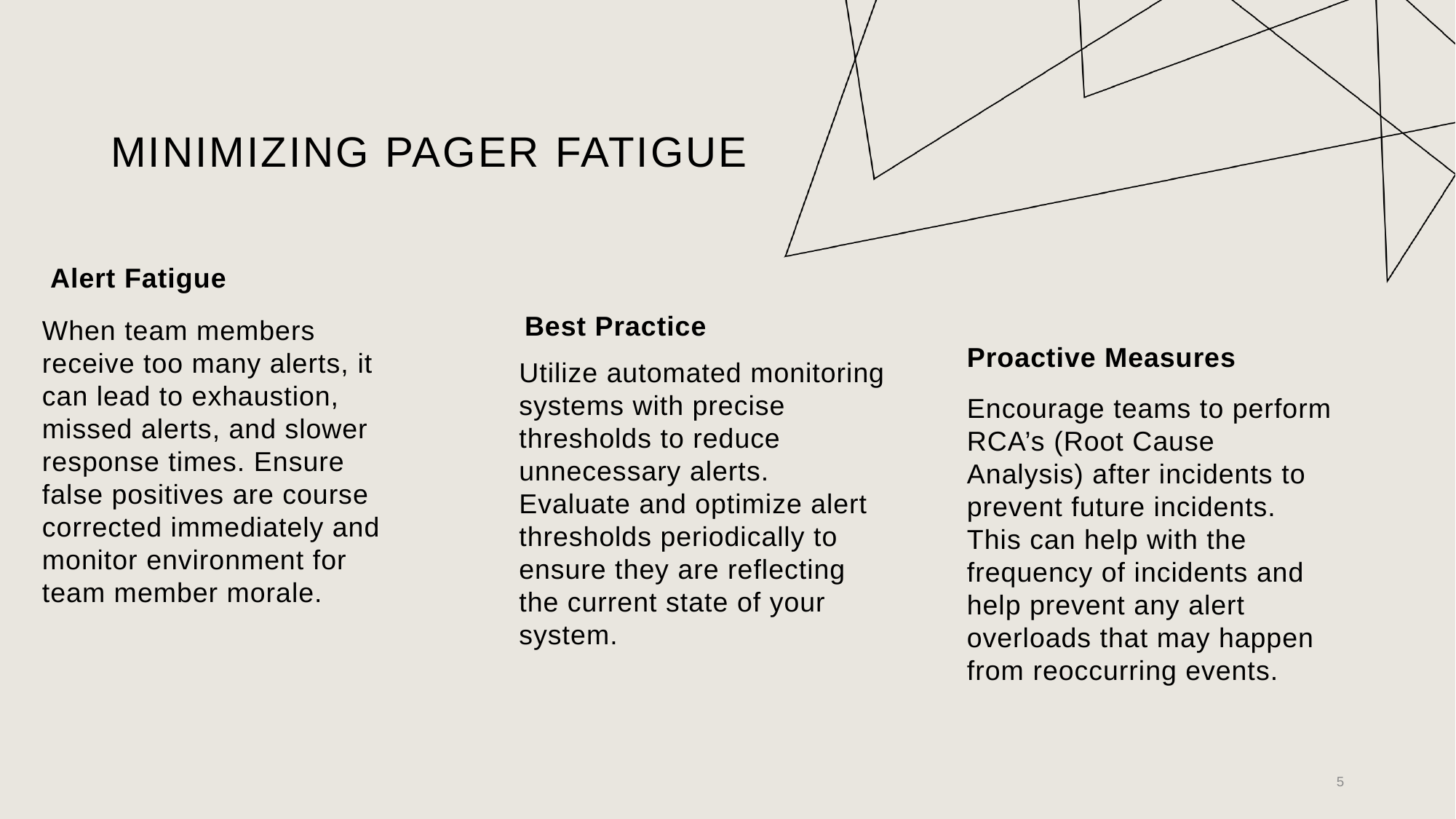

# Minimizing pager fatigue
Alert Fatigue
Best Practice
When team members receive too many alerts, it can lead to exhaustion, missed alerts, and slower response times. Ensure false positives are course corrected immediately and monitor environment for team member morale.
Proactive Measures
Utilize automated monitoring systems with precise thresholds to reduce unnecessary alerts. Evaluate and optimize alert thresholds periodically to ensure they are reflecting the current state of your system.
Encourage teams to perform RCA’s (Root Cause Analysis) after incidents to prevent future incidents. This can help with the frequency of incidents and help prevent any alert overloads that may happen from reoccurring events.
5